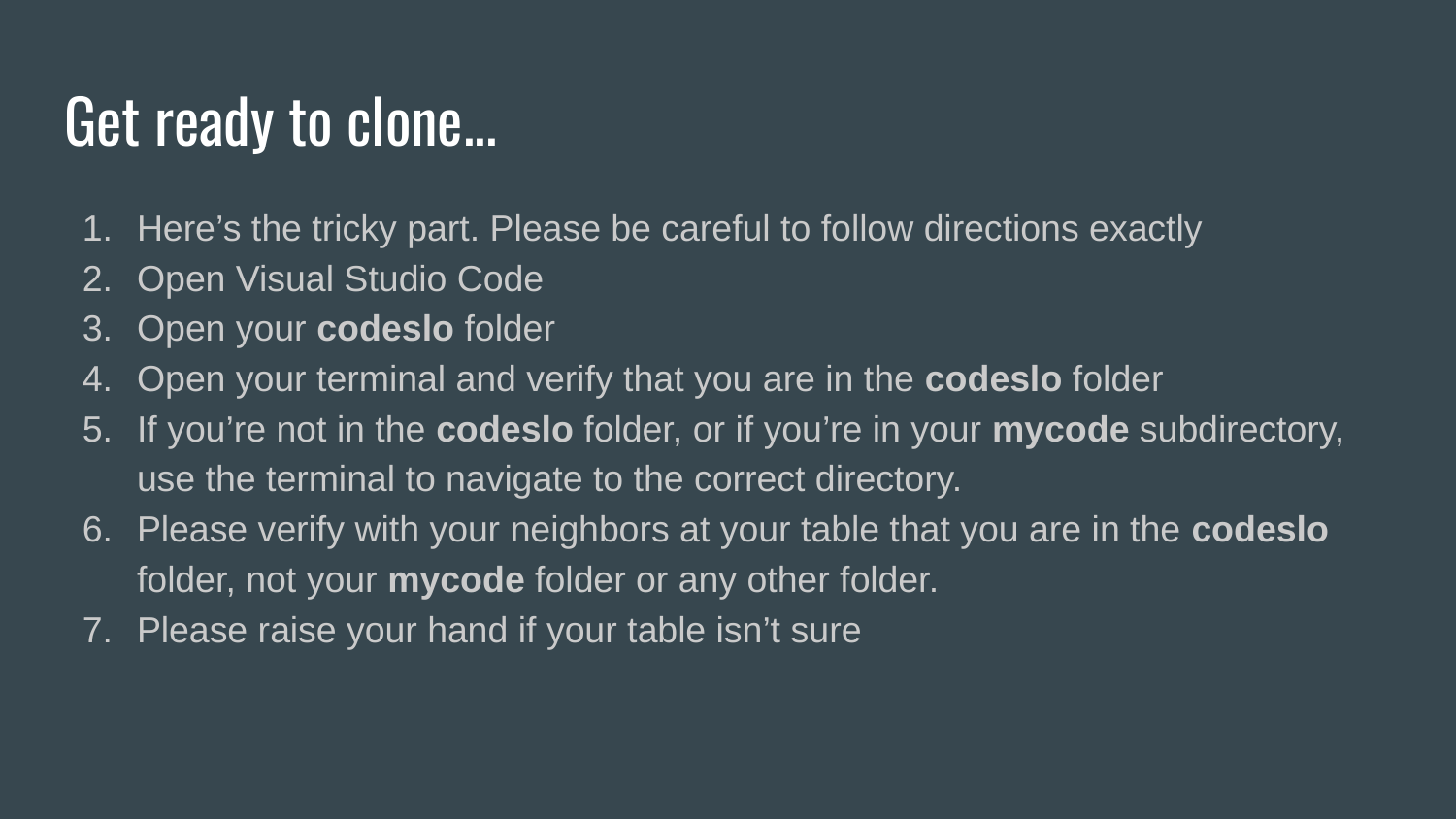

# Get ready to clone...
Here’s the tricky part. Please be careful to follow directions exactly
Open Visual Studio Code
Open your codeslo folder
Open your terminal and verify that you are in the codeslo folder
If you’re not in the codeslo folder, or if you’re in your mycode subdirectory, use the terminal to navigate to the correct directory.
Please verify with your neighbors at your table that you are in the codeslo folder, not your mycode folder or any other folder.
Please raise your hand if your table isn’t sure